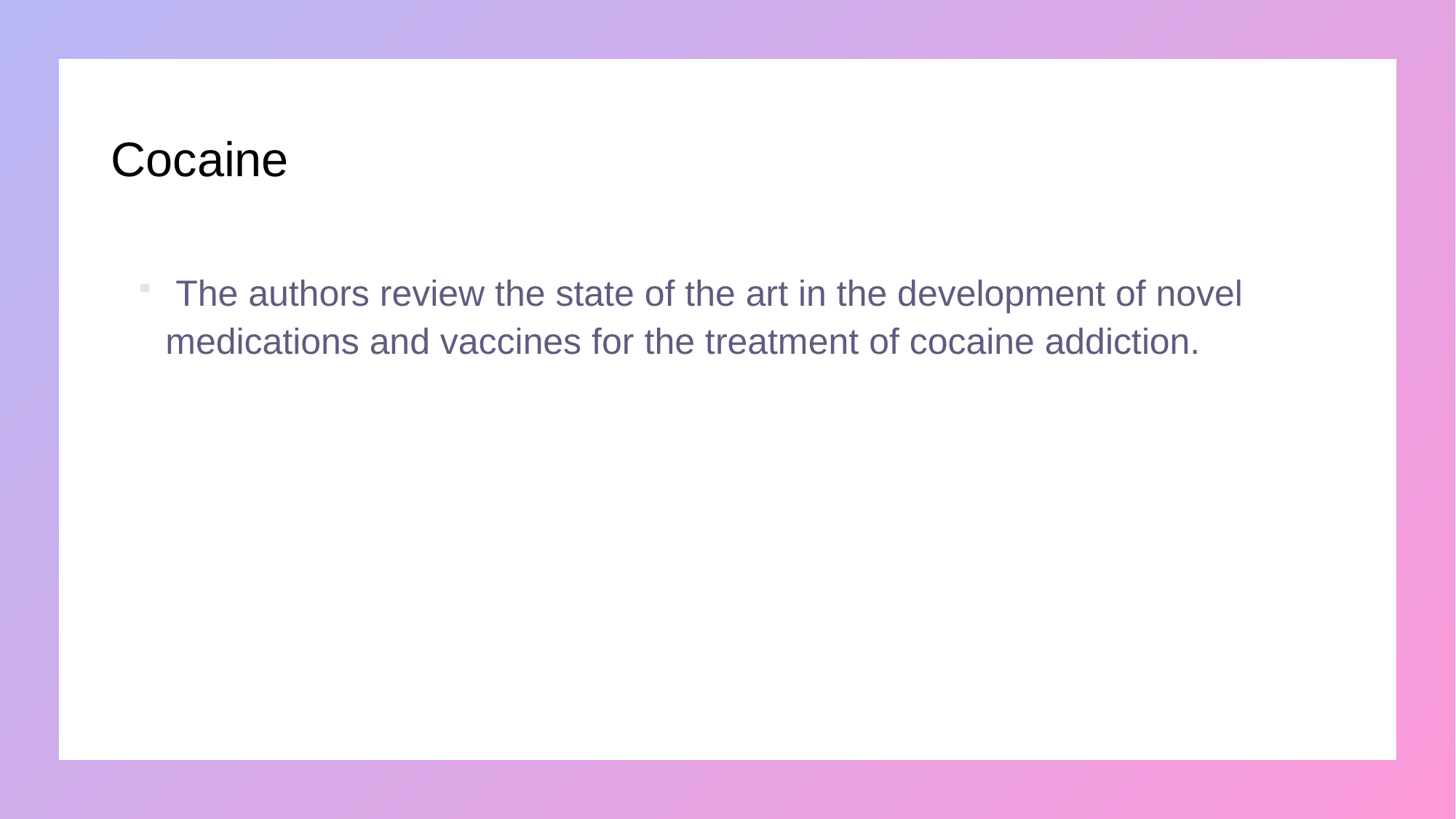

# Cocaine
 The authors review the state of the art in the development of novel medications and vaccines for the treatment of cocaine addiction.